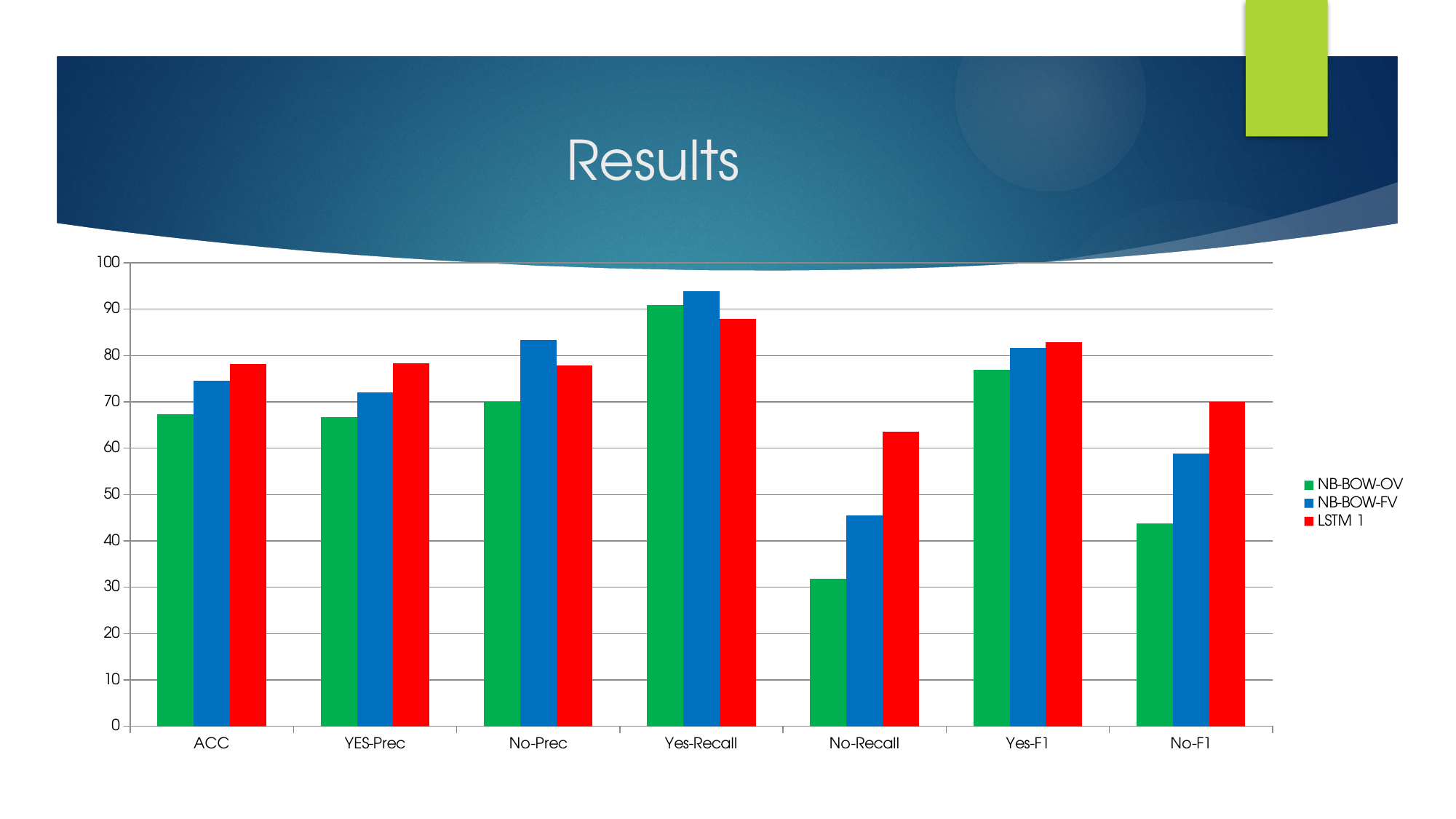

# Results

### Chart

| Category | NB-BOW-OV | NB-BOW-FV | LSTM 1 |
|---|---|---|---|
| ACC | 67.27 | 74.55 | 78.18 |
| YES-Prec | 66.67 | 72.09 | 78.38 |
| No-Prec | 70.0 | 83.33 | 77.78 |
| Yes-Recall | 90.91 | 93.94 | 87.88 |
| No-Recall | 31.82 | 45.45 | 63.64 |
| Yes-F1 | 76.92 | 81.58 | 82.86 |
| No-F1 | 43.75 | 58.82 | 70.0 |